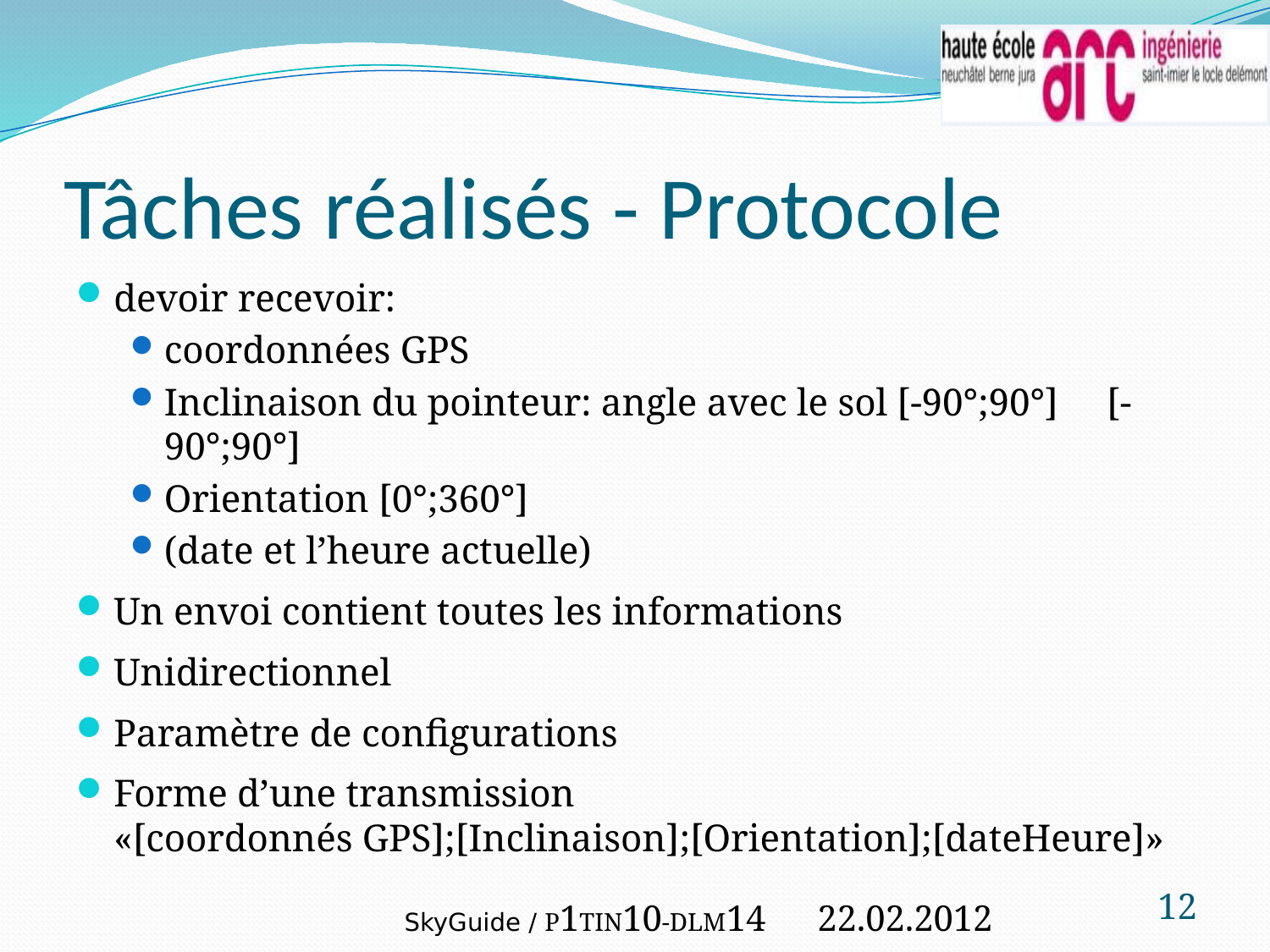

# Tâches réalisés - Protocole
devoir recevoir:
coordonnées GPS
Inclinaison du pointeur: angle avec le sol [-90°;90°]     [-90°;90°]
Orientation [0°;360°]
(date et l’heure actuelle)
Un envoi contient toutes les informations
Unidirectionnel
Paramètre de configurations
Forme d’une transmission
«[coordonnés GPS];[Inclinaison];[Orientation];[dateHeure]»

12
22.02.2012